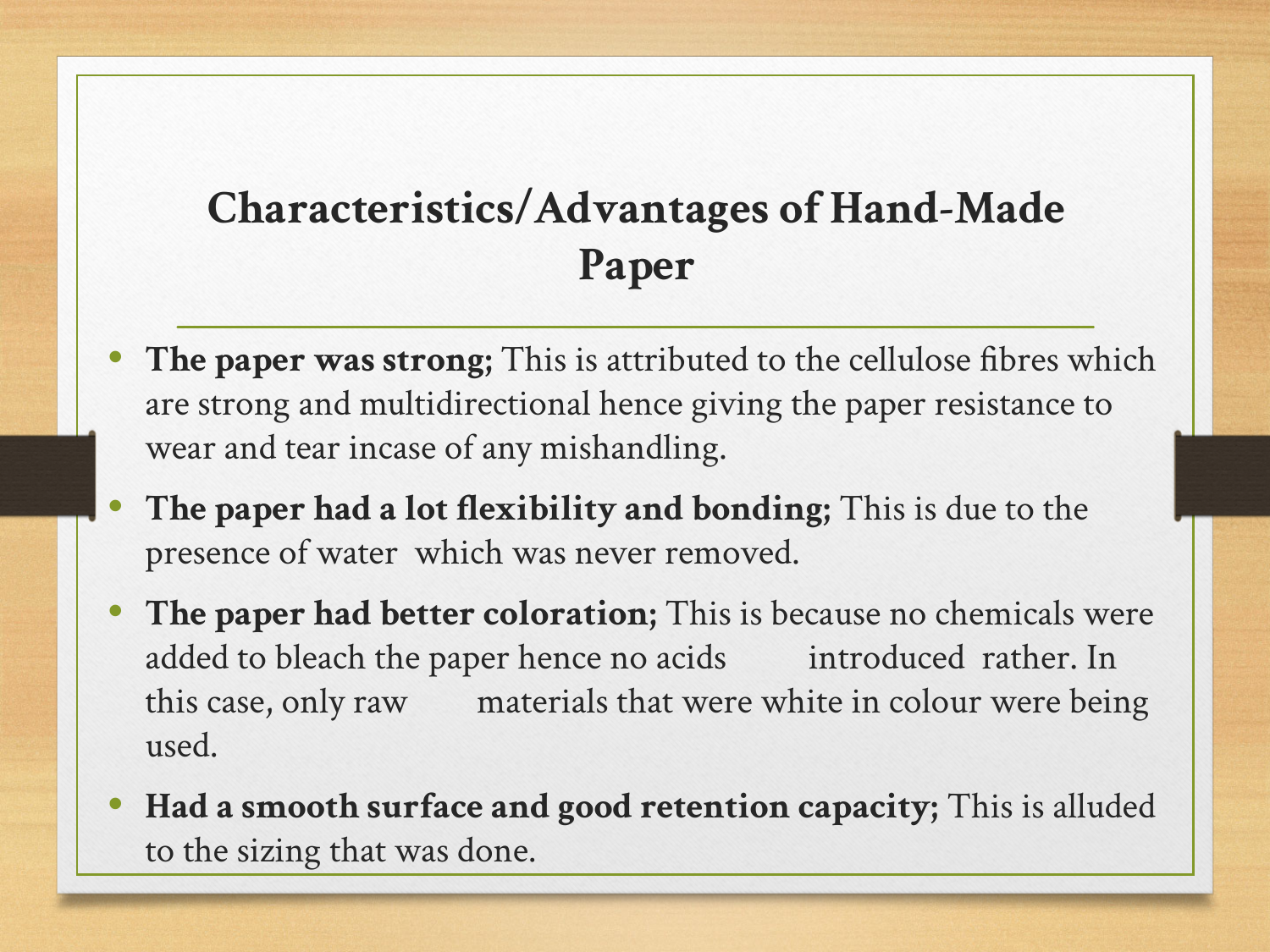

# Characteristics/Advantages of Hand-Made Paper
The paper was strong; This is attributed to the cellulose fibres which are strong and multidirectional hence giving the paper resistance to wear and tear incase of any mishandling.
The paper had a lot flexibility and bonding; This is due to the presence of water  which was never removed.
The paper had better coloration; This is because no chemicals were added to bleach the paper hence no acids 	introduced  rather. In this case, only raw 	materials that were white in colour were being used.
Had a smooth surface and good retention capacity; This is alluded to the sizing that was done.